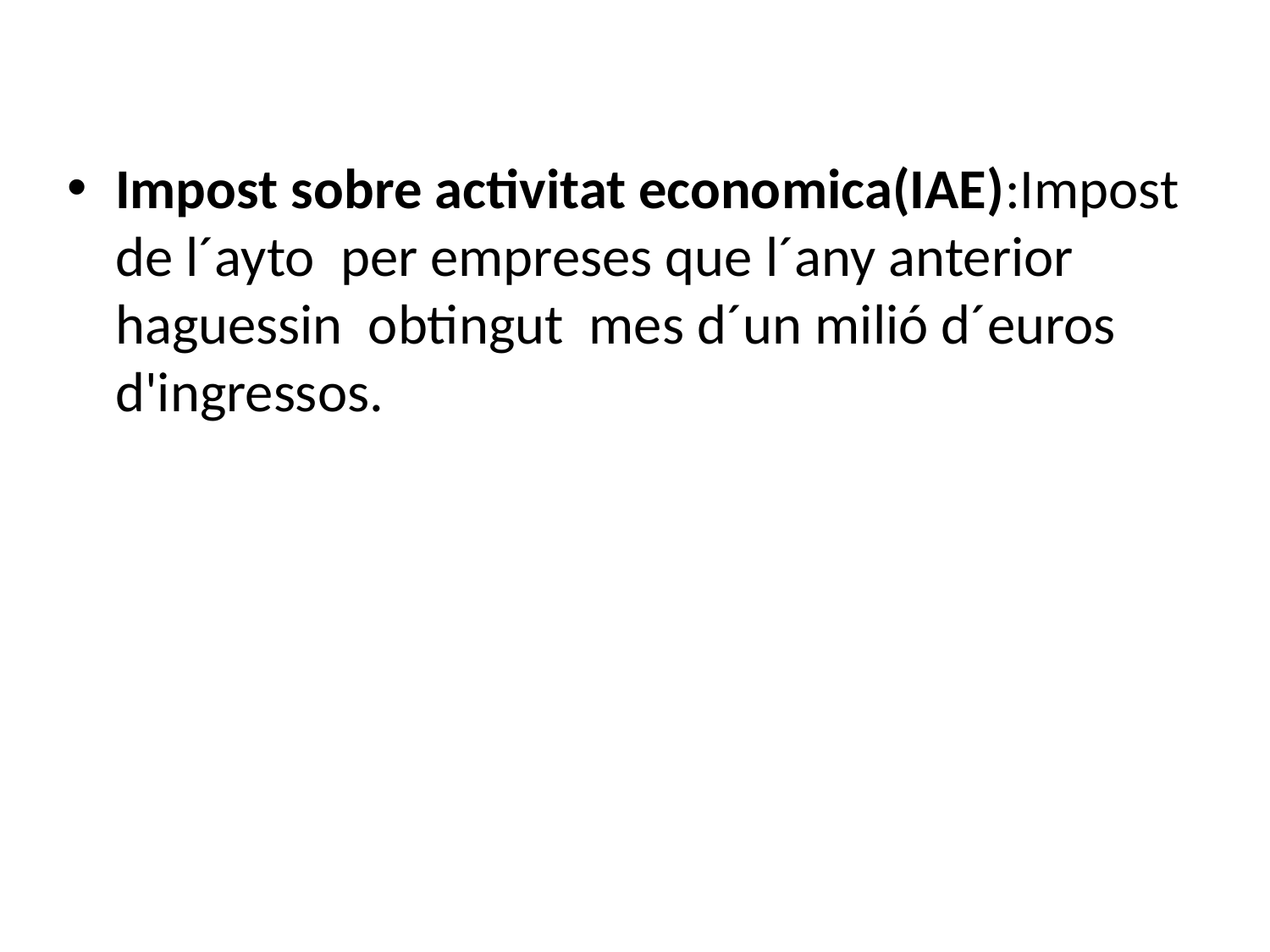

Impost sobre activitat economica(IAE):Impost de l´ayto  per empreses que l´any anterior haguessin  obtingut  mes d´un milió d´euros  d'ingressos.